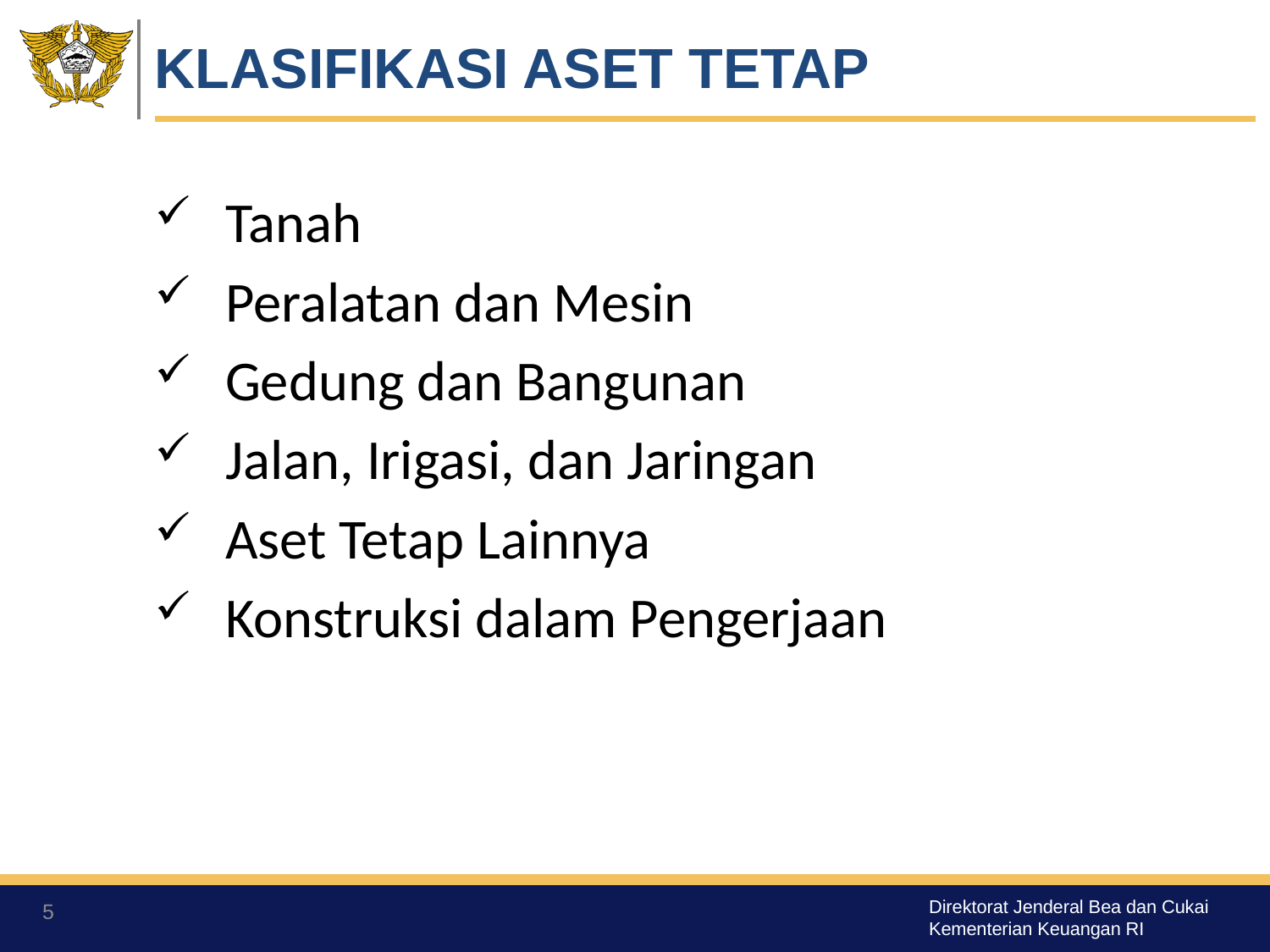

# KLASIFIKASI ASET TETAP
Tanah
Peralatan dan Mesin
Gedung dan Bangunan
Jalan, Irigasi, dan Jaringan
Aset Tetap Lainnya
Konstruksi dalam Pengerjaan